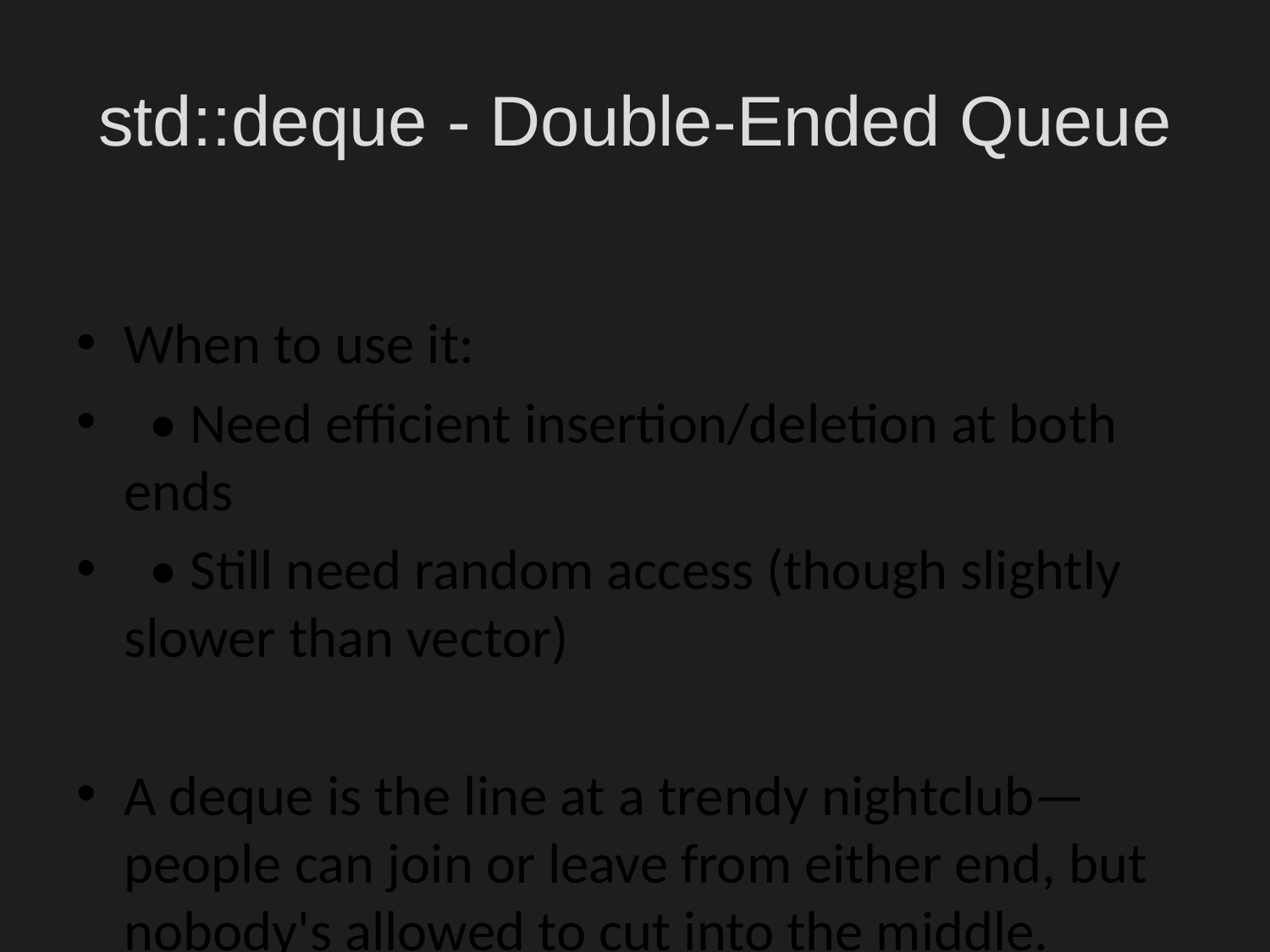

# std::deque - Double-Ended Queue

When to use it:
  • Need efficient insertion/deletion at both ends
  • Still need random access (though slightly slower than vector)

A deque is the line at a trendy nightclub—people can join or leave from either end, but nobody's allowed to cut into the middle.